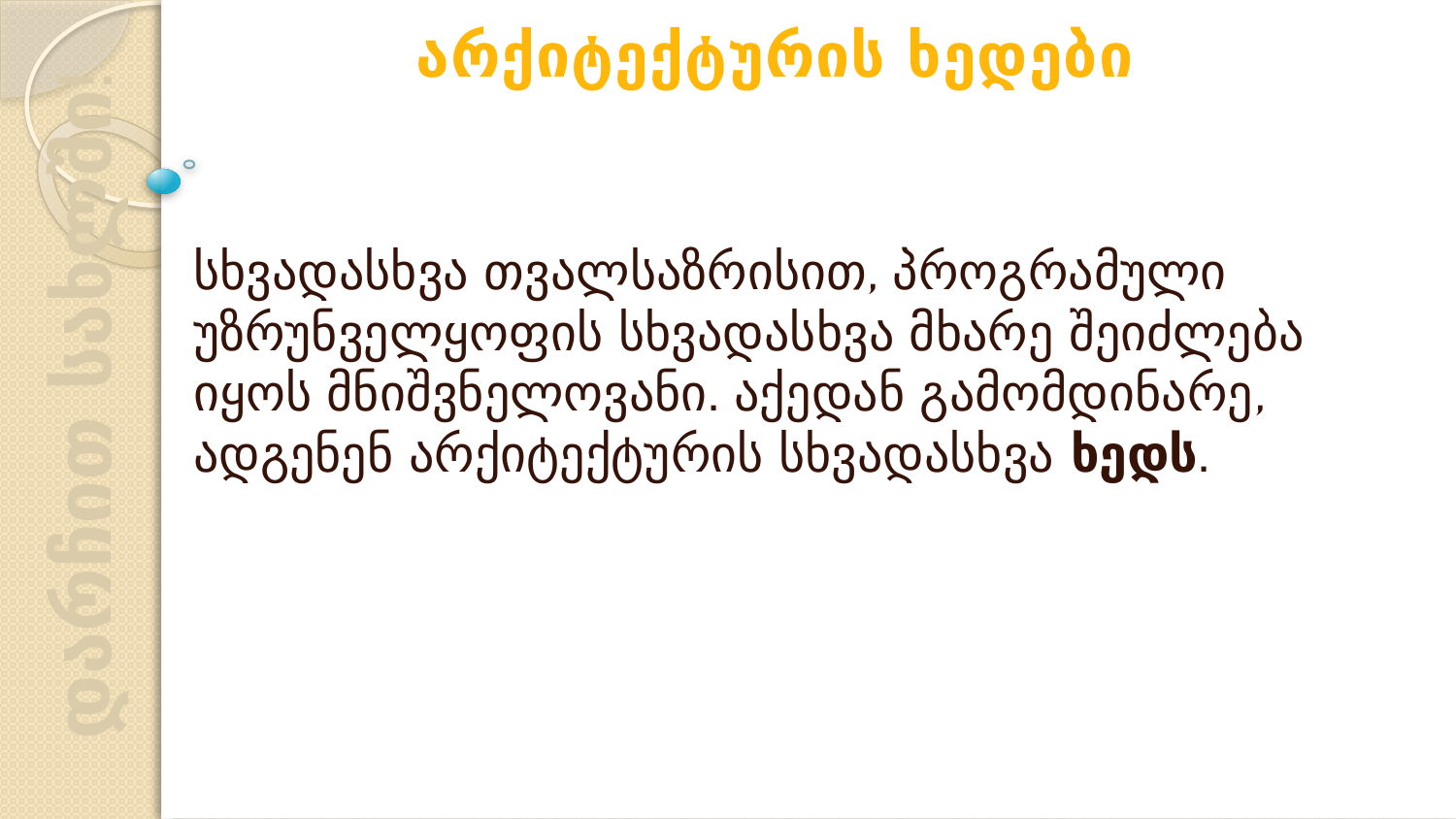

არქიტექტურის ხედები
სხვადასხვა თვალსაზრისით, პროგრამული უზრუნველყოფის სხვადასხვა მხარე შეიძლება იყოს მნიშვნელოვანი. აქედან გამომდინარე, ადგენენ არქიტექტურის სხვადასხვა ხედს.

დარჩით სახლში!